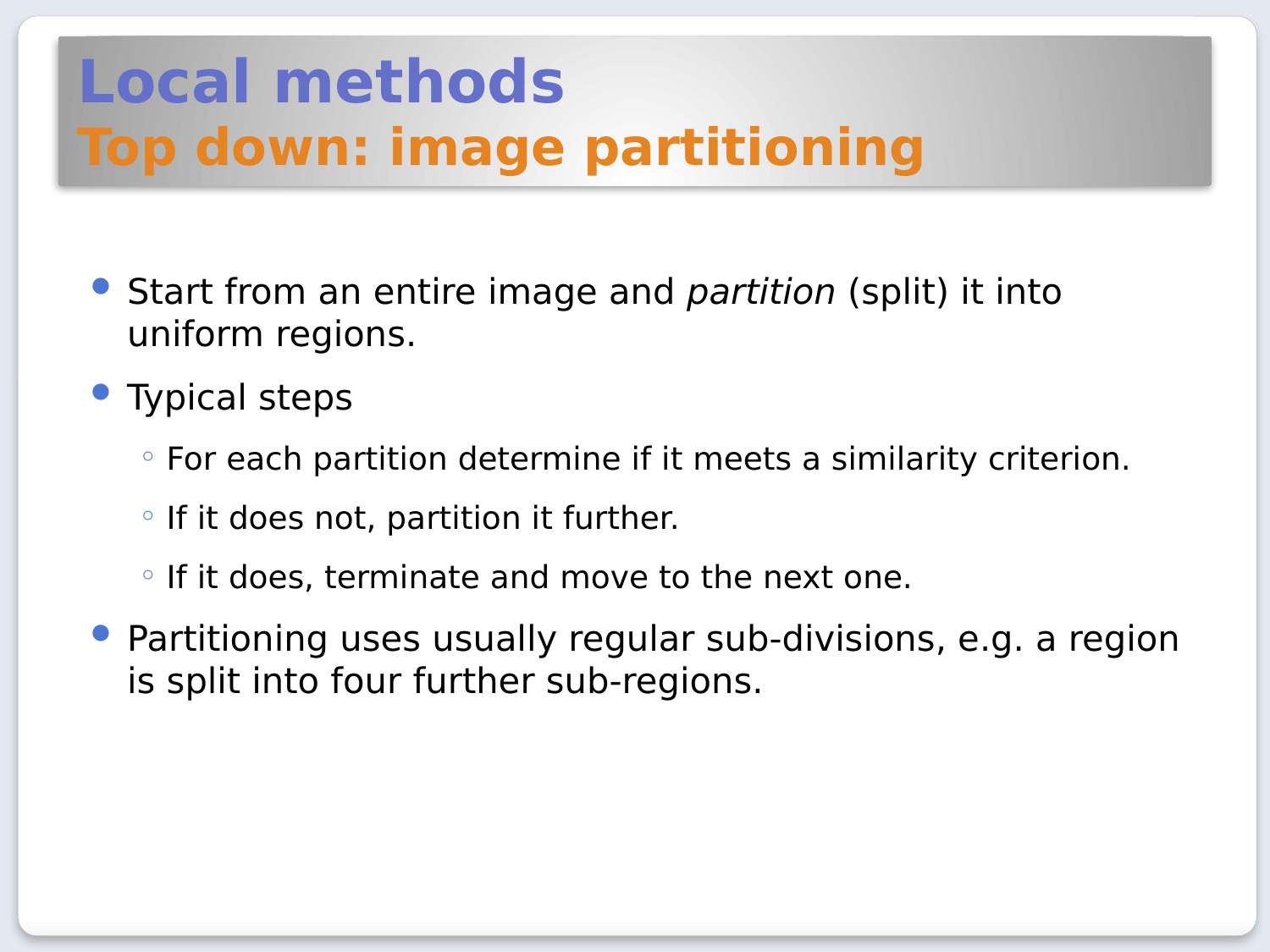

# Local methods Top down: image partitioning
Start from an entire image and partition (split) it into uniform regions.
Typical steps
For each partition determine if it meets a similarity criterion.
If it does not, partition it further.
If it does, terminate and move to the next one.
Partitioning uses usually regular sub-divisions, e.g. a region is split into four further sub-regions.